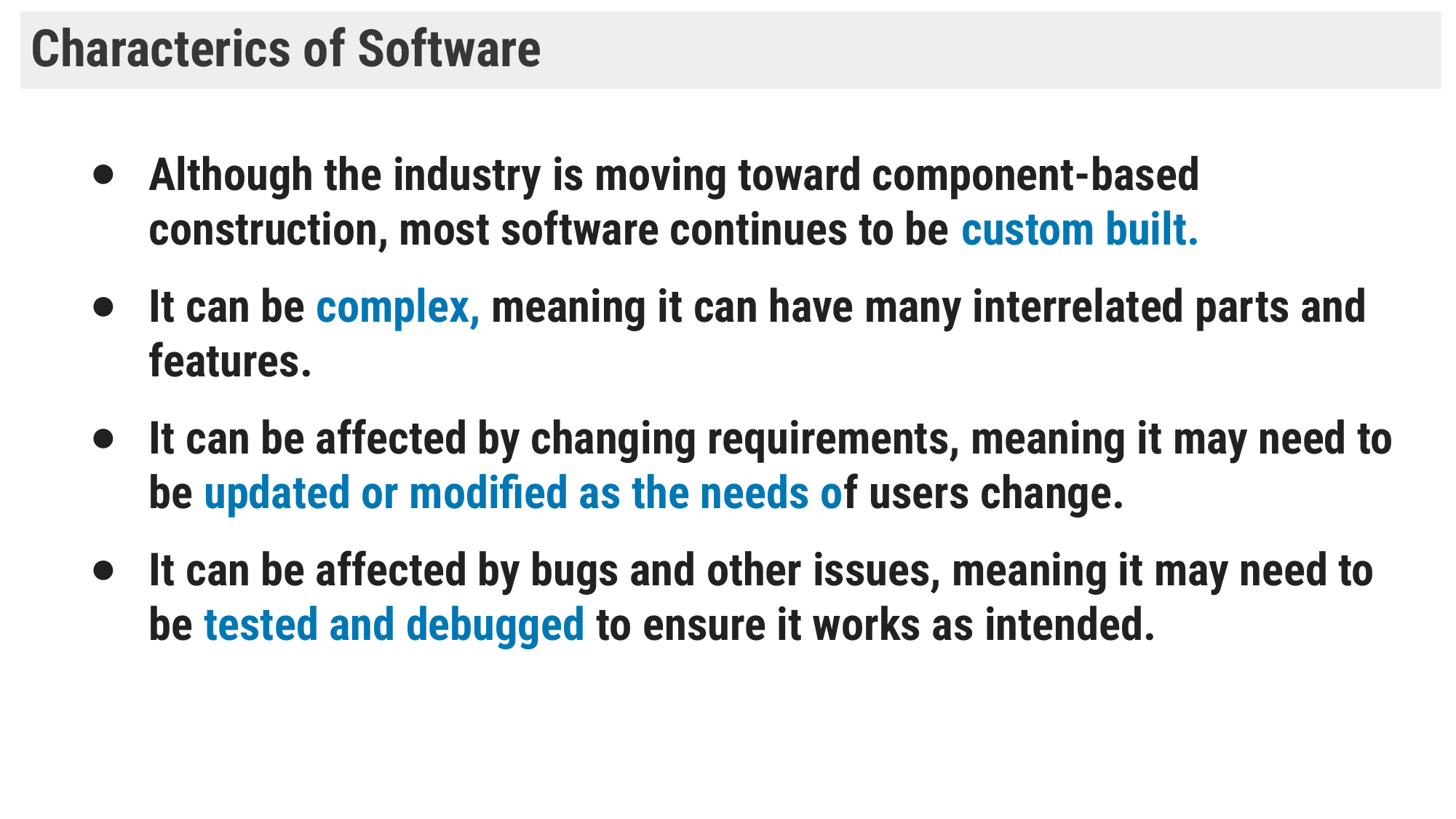

Characterics of Software
Although the industry is moving toward component-based construction, most software continues to be custom built.
It can be complex, meaning it can have many interrelated parts and features.
It can be affected by changing requirements, meaning it may need to be updated or modified as the needs of users change.
It can be affected by bugs and other issues, meaning it may need to be tested and debugged to ensure it works as intended.